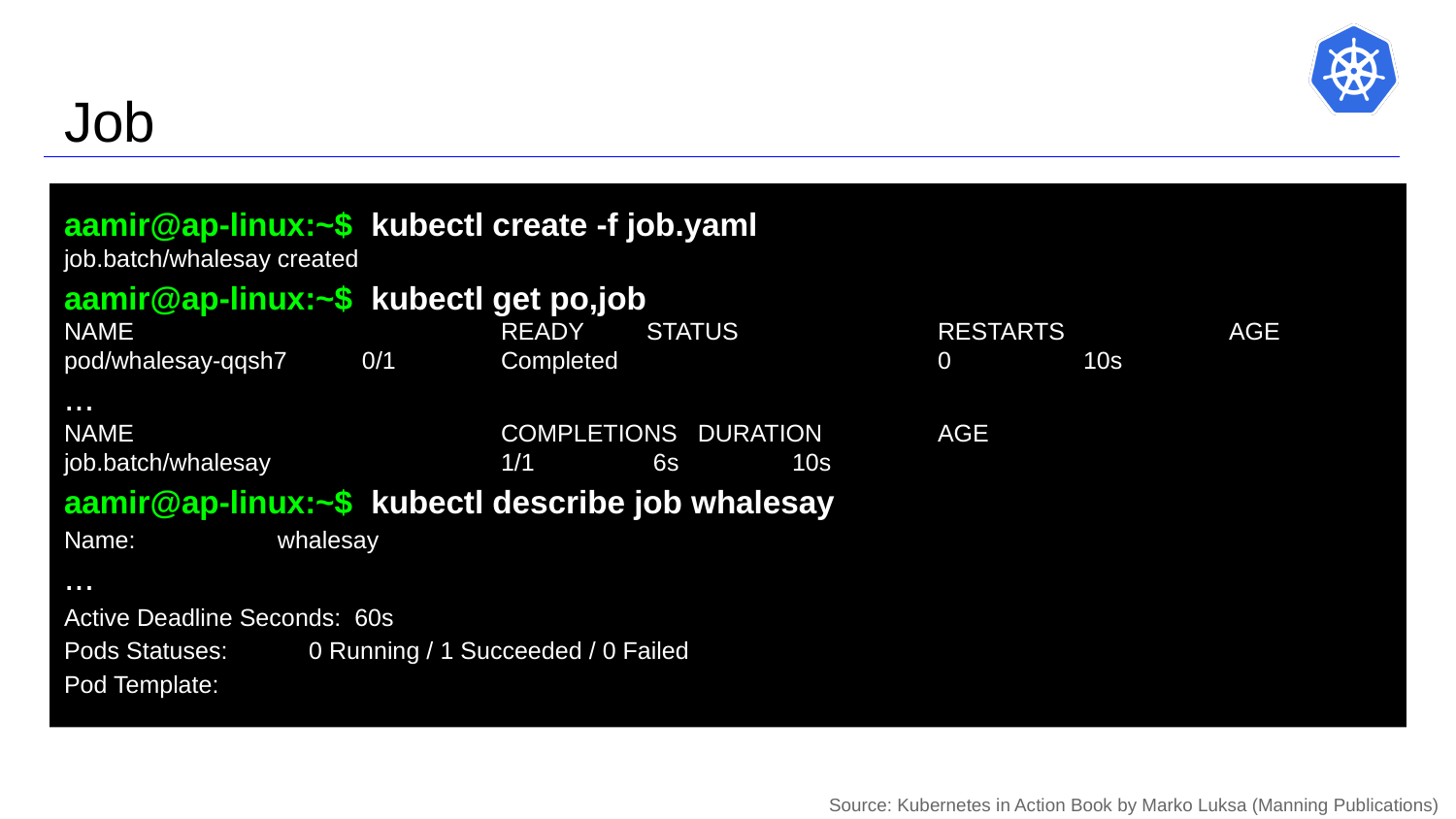

# Job
aamir@ap-linux:~$  kubectl create -f job.yaml
job.batch/whalesay created
aamir@ap-linux:~$  kubectl get po,job
NAME                   		READY   	STATUS    		RESTARTS   	AGE
pod/whalesay-qqsh7 	 0/1     	Completed   			0          	10s
...
NAME                 		COMPLETIONS   DURATION  	AGE
job.batch/whalesay   		1/1          	 6s         	10s
aamir@ap-linux:~$  kubectl describe job whalesay
Name:                     whalesay
...
Active Deadline Seconds:  60s
Pods Statuses:            0 Running / 1 Succeeded / 0 Failed
Pod Template:
...